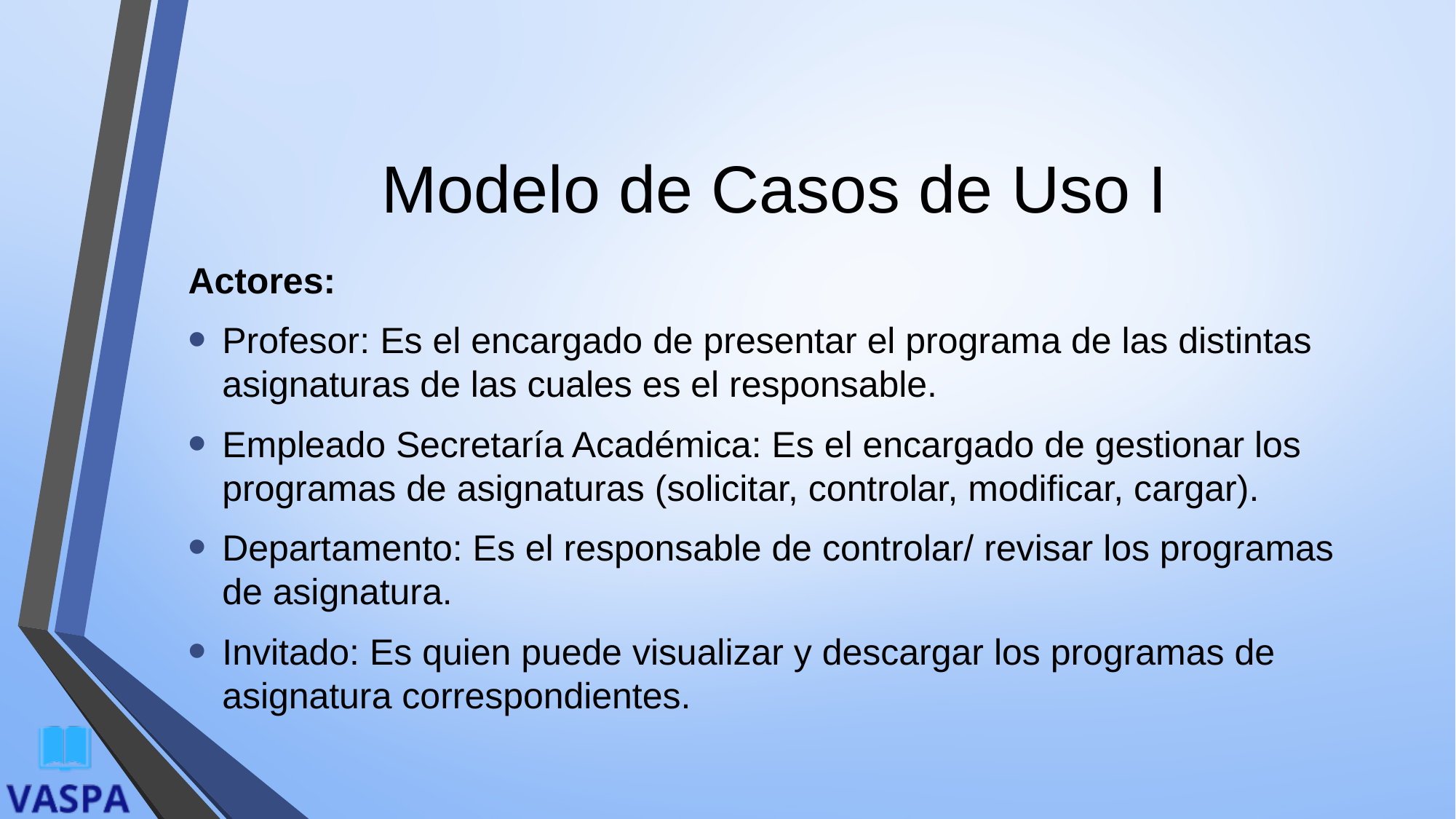

# Modelo de Casos de Uso I
Actores:
Profesor: Es el encargado de presentar el programa de las distintas asignaturas de las cuales es el responsable.
Empleado Secretaría Académica: Es el encargado de gestionar los programas de asignaturas (solicitar, controlar, modificar, cargar).
Departamento: Es el responsable de controlar/ revisar los programas de asignatura.
Invitado: Es quien puede visualizar y descargar los programas de asignatura correspondientes.